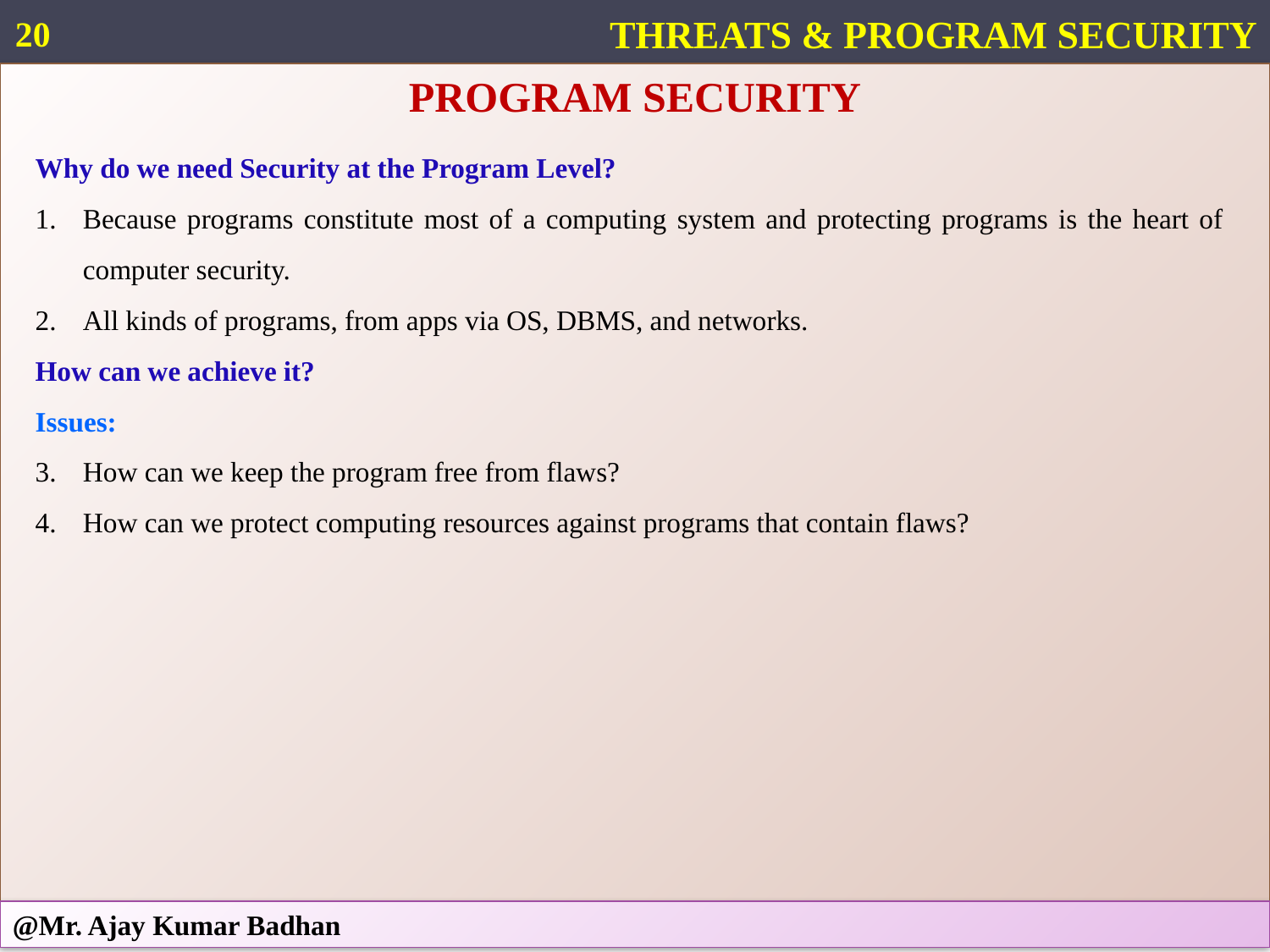

20
THREATS & PROGRAM SECURITY

PROGRAM SECURITY
Why do we need Security at the Program Level?
Because programs constitute most of a computing system and protecting programs is the heart of computer security.
All kinds of programs, from apps via OS, DBMS, and networks.
How can we achieve it?
Issues:
How can we keep the program free from flaws?
How can we protect computing resources against programs that contain flaws?
@Mr. Ajay Kumar Badhan